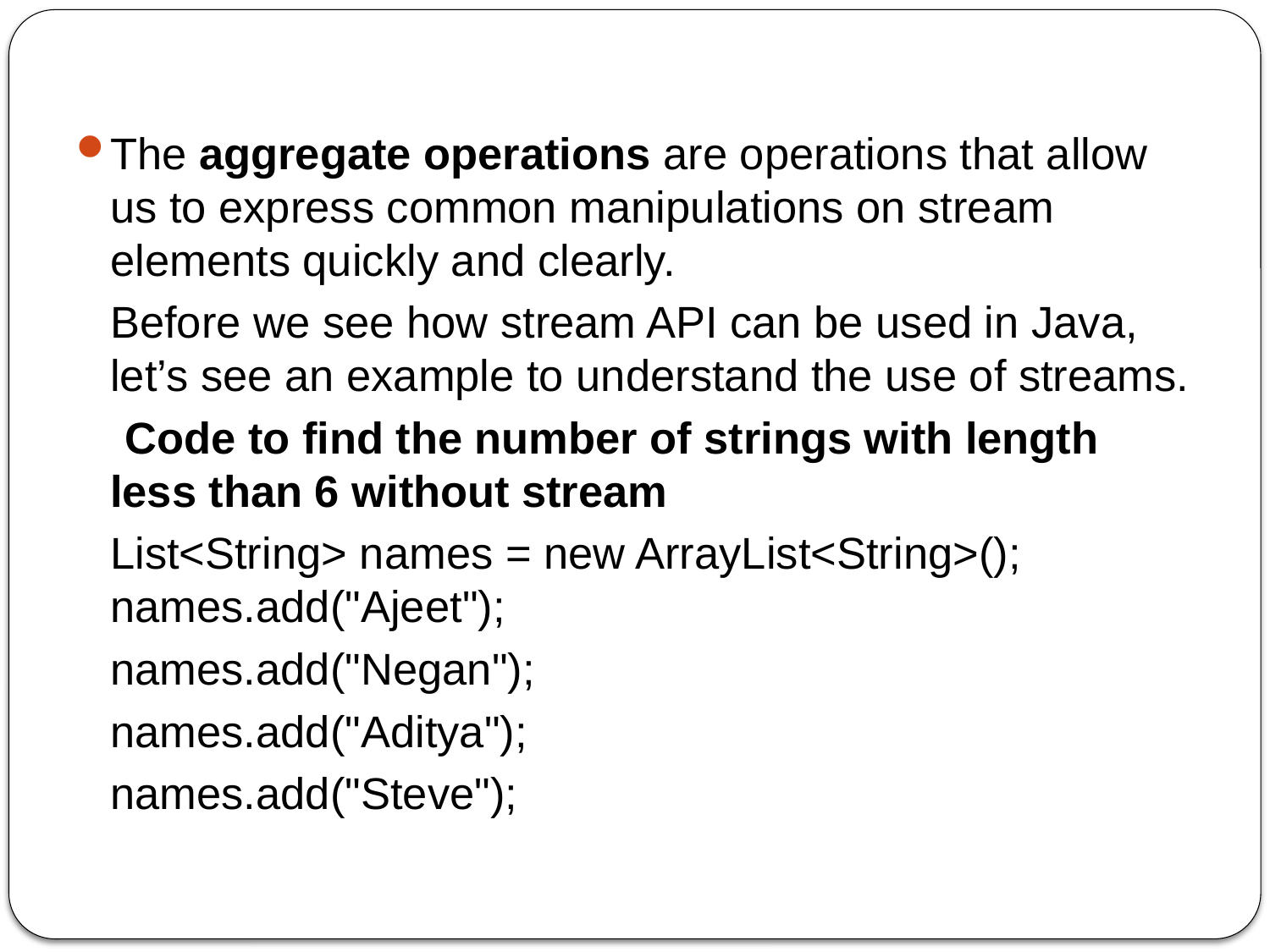

The aggregate operations are operations that allow us to express common manipulations on stream elements quickly and clearly.
	Before we see how stream API can be used in Java, let’s see an example to understand the use of streams.
    Code to find the number of strings with length less than 6 without stream
	List<String> names = new ArrayList<String>(); names.add("Ajeet");
	names.add("Negan");
	names.add("Aditya");
	names.add("Steve");